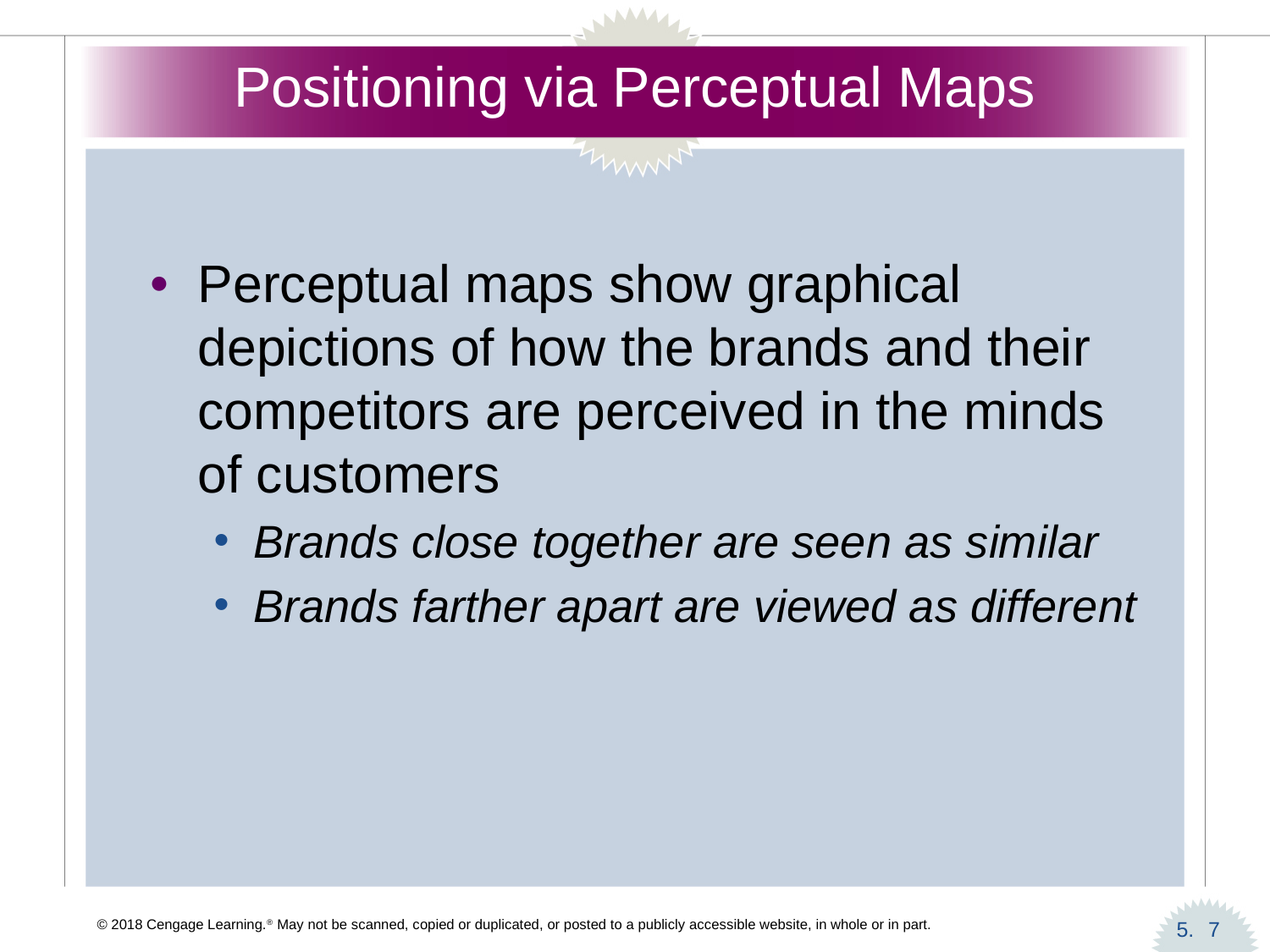

# Positioning via Perceptual Maps
Perceptual maps show graphical depictions of how the brands and their competitors are perceived in the minds of customers
Brands close together are seen as similar
Brands farther apart are viewed as different